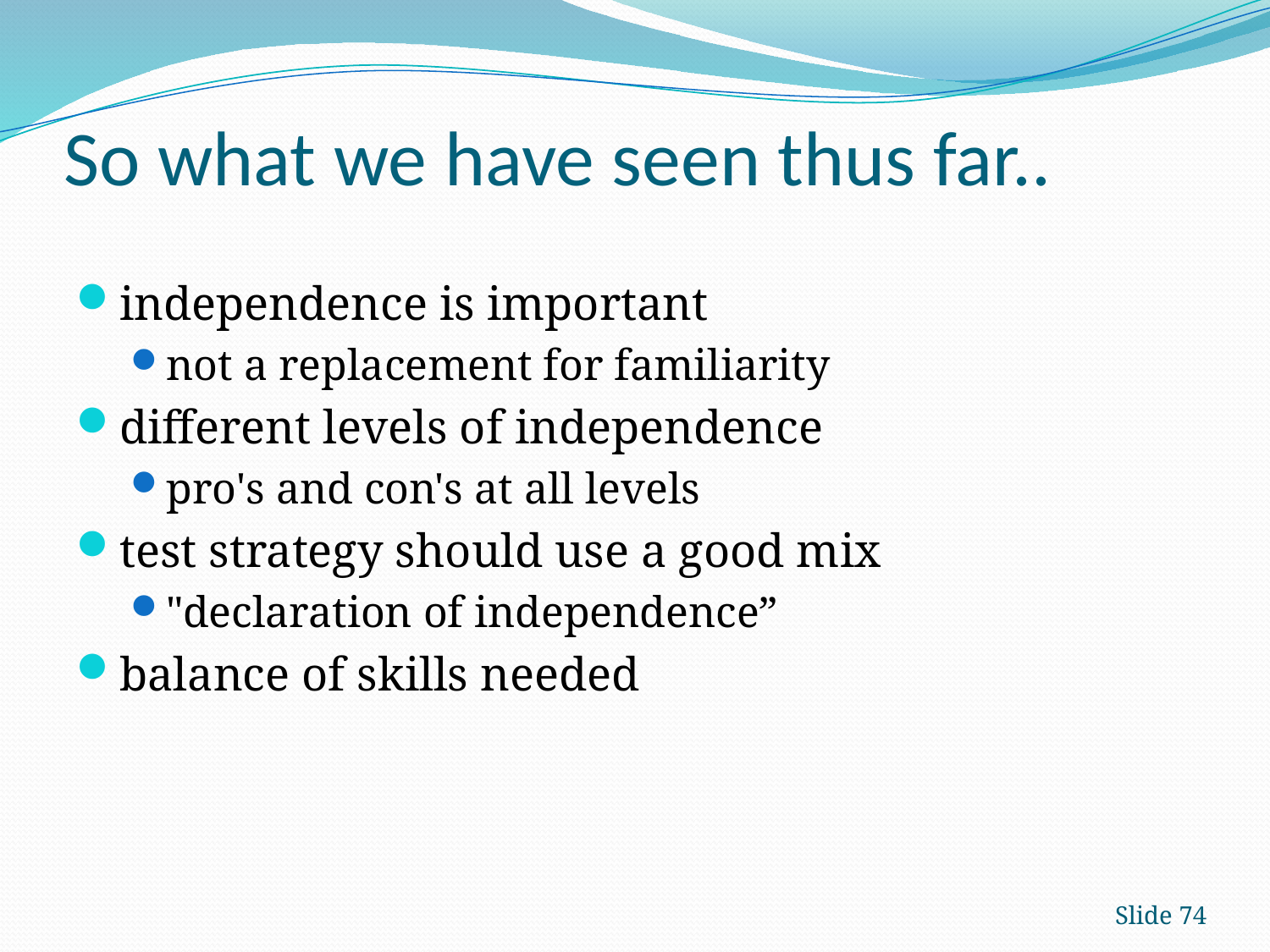

# So what we have seen thus far..
independence is important
not a replacement for familiarity
different levels of independence
pro's and con's at all levels
test strategy should use a good mix
"declaration of independence”
balance of skills needed

Slide 74